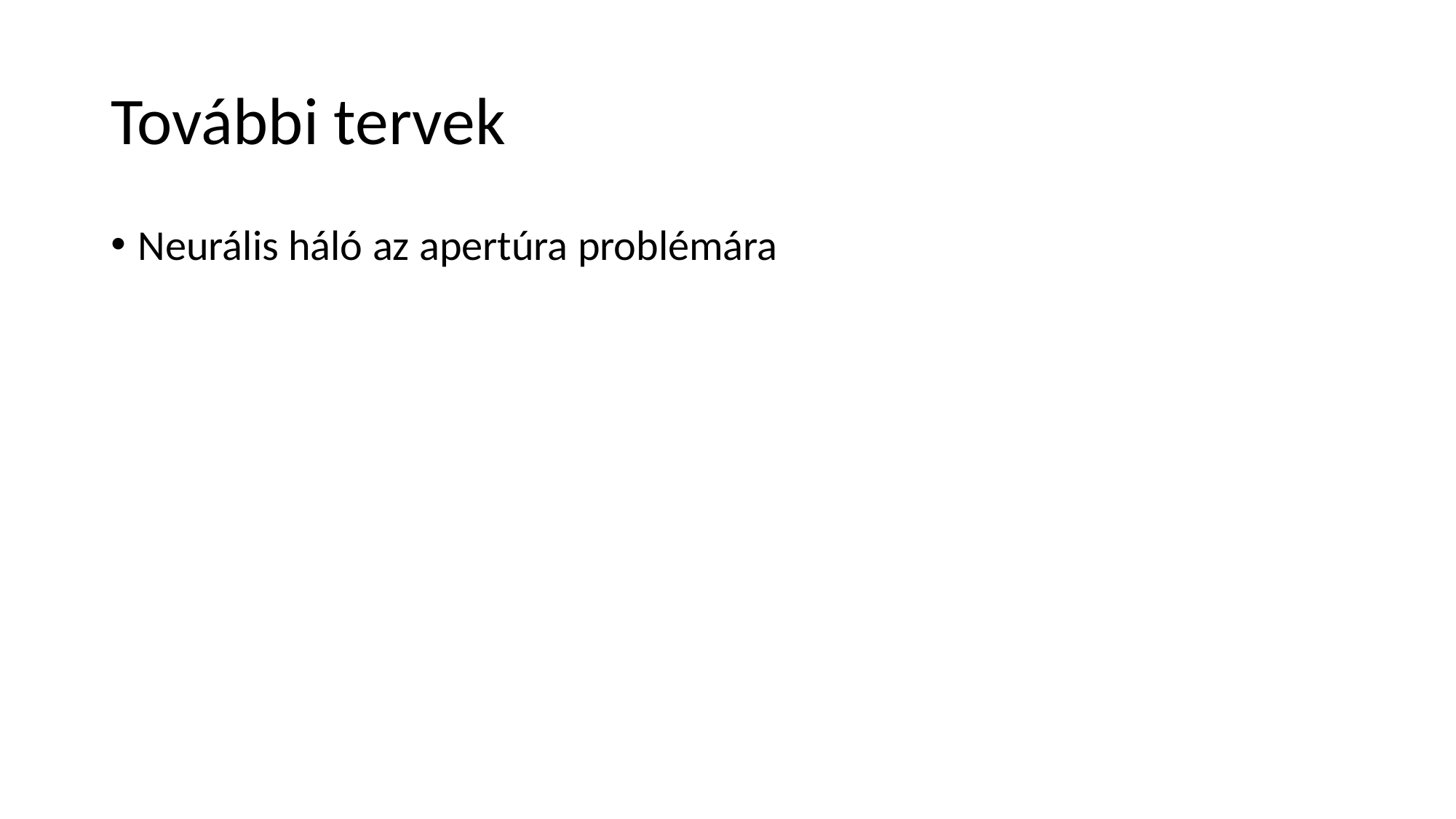

# További tervek
Neurális háló az apertúra problémára